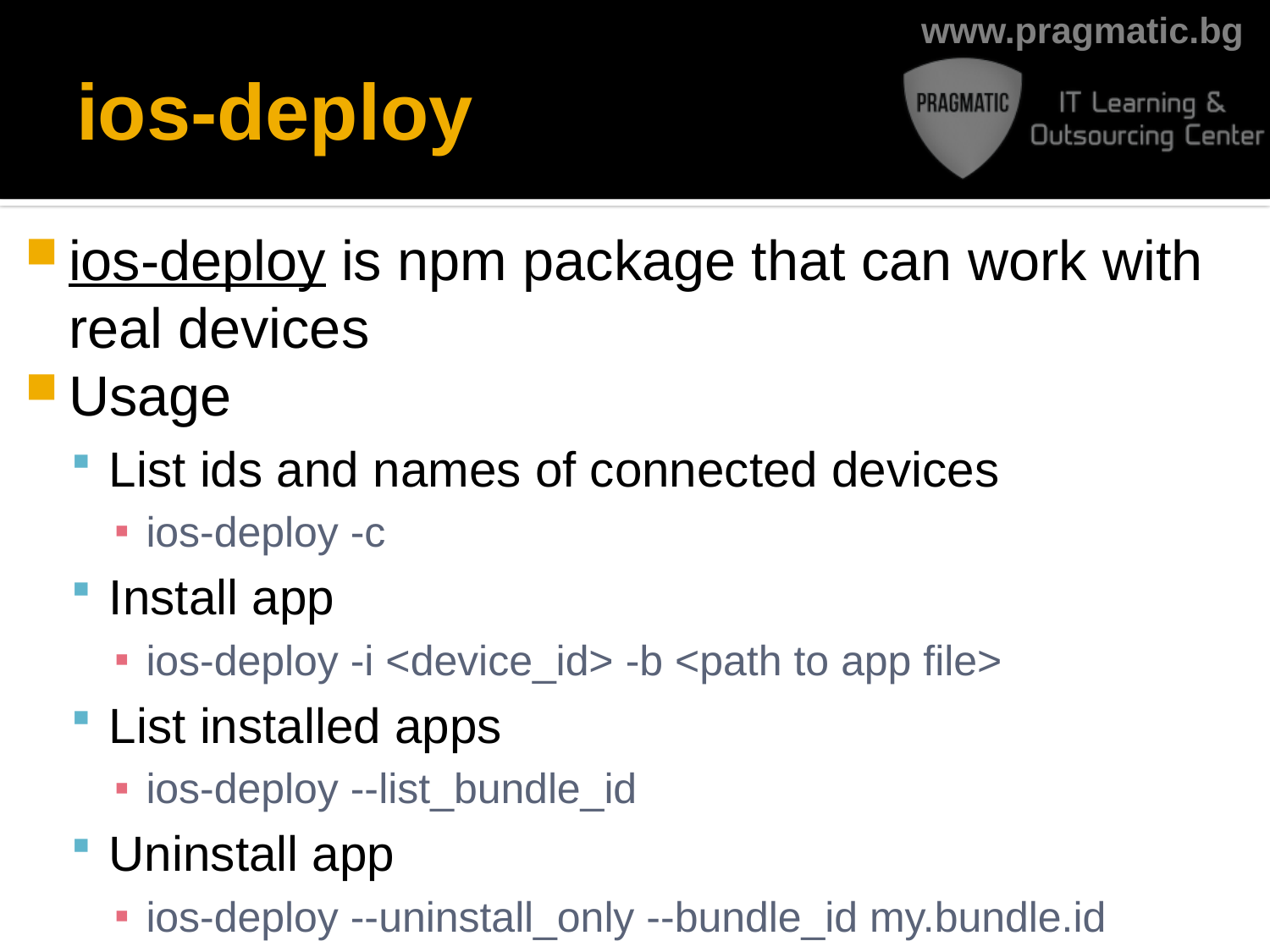

# ios-deploy
ios-deploy is npm package that can work with real devices
Usage
List ids and names of connected devices
ios-deploy -c
Install app
ios-deploy -i <device_id> -b <path to app file>
List installed apps
ios-deploy --list_bundle_id
Uninstall app
ios-deploy --uninstall_only --bundle_id my.bundle.id